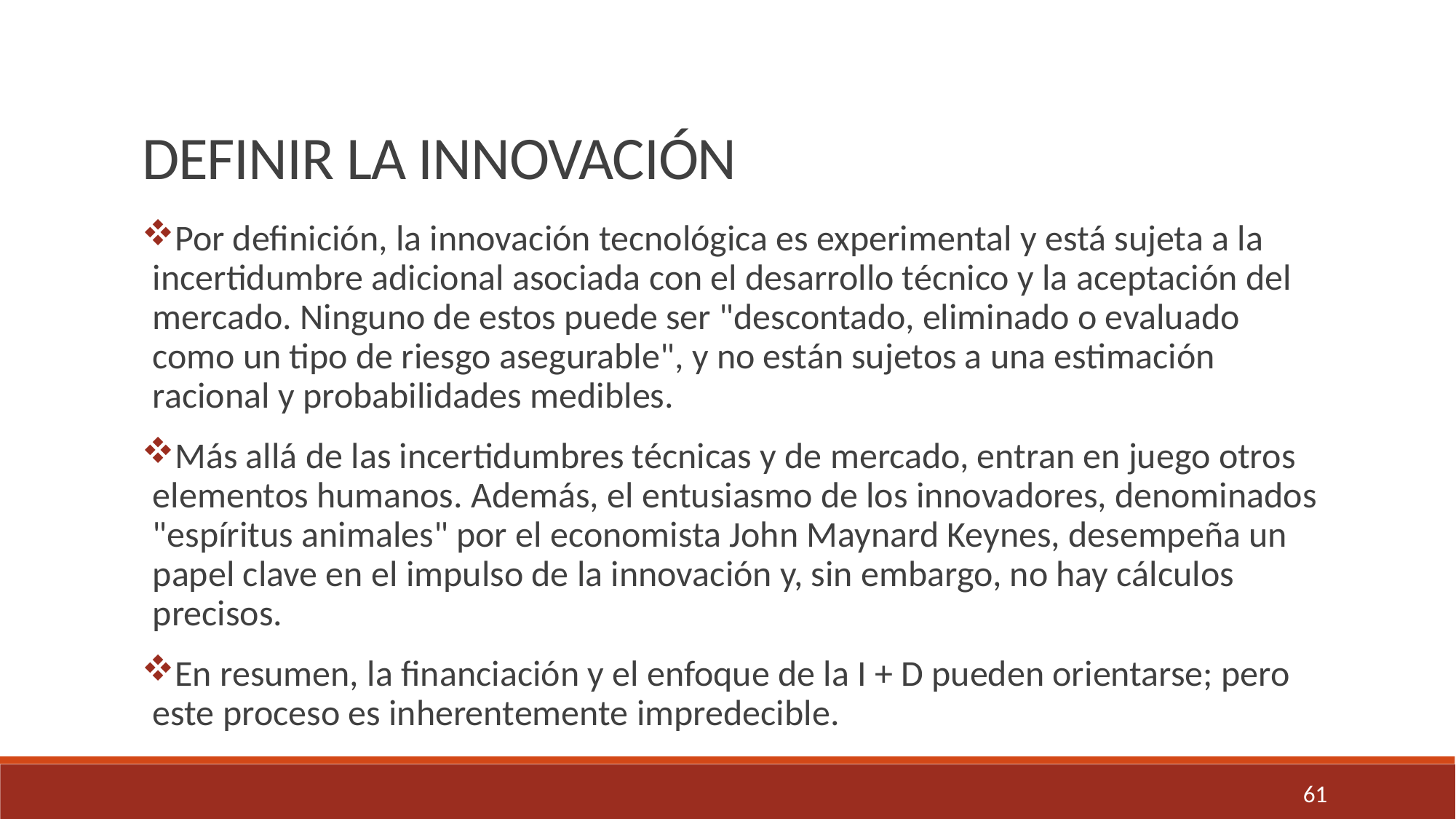

DEFINIR LA INNOVACIÓN
Por definición, la innovación tecnológica es experimental y está sujeta a la incertidumbre adicional asociada con el desarrollo técnico y la aceptación del mercado. Ninguno de estos puede ser "descontado, eliminado o evaluado como un tipo de riesgo asegurable", y no están sujetos a una estimación racional y probabilidades medibles.
Más allá de las incertidumbres técnicas y de mercado, entran en juego otros elementos humanos. Además, el entusiasmo de los innovadores, denominados "espíritus animales" por el economista John Maynard Keynes, desempeña un papel clave en el impulso de la innovación y, sin embargo, no hay cálculos precisos.
En resumen, la financiación y el enfoque de la I + D pueden orientarse; pero este proceso es inherentemente impredecible.
61